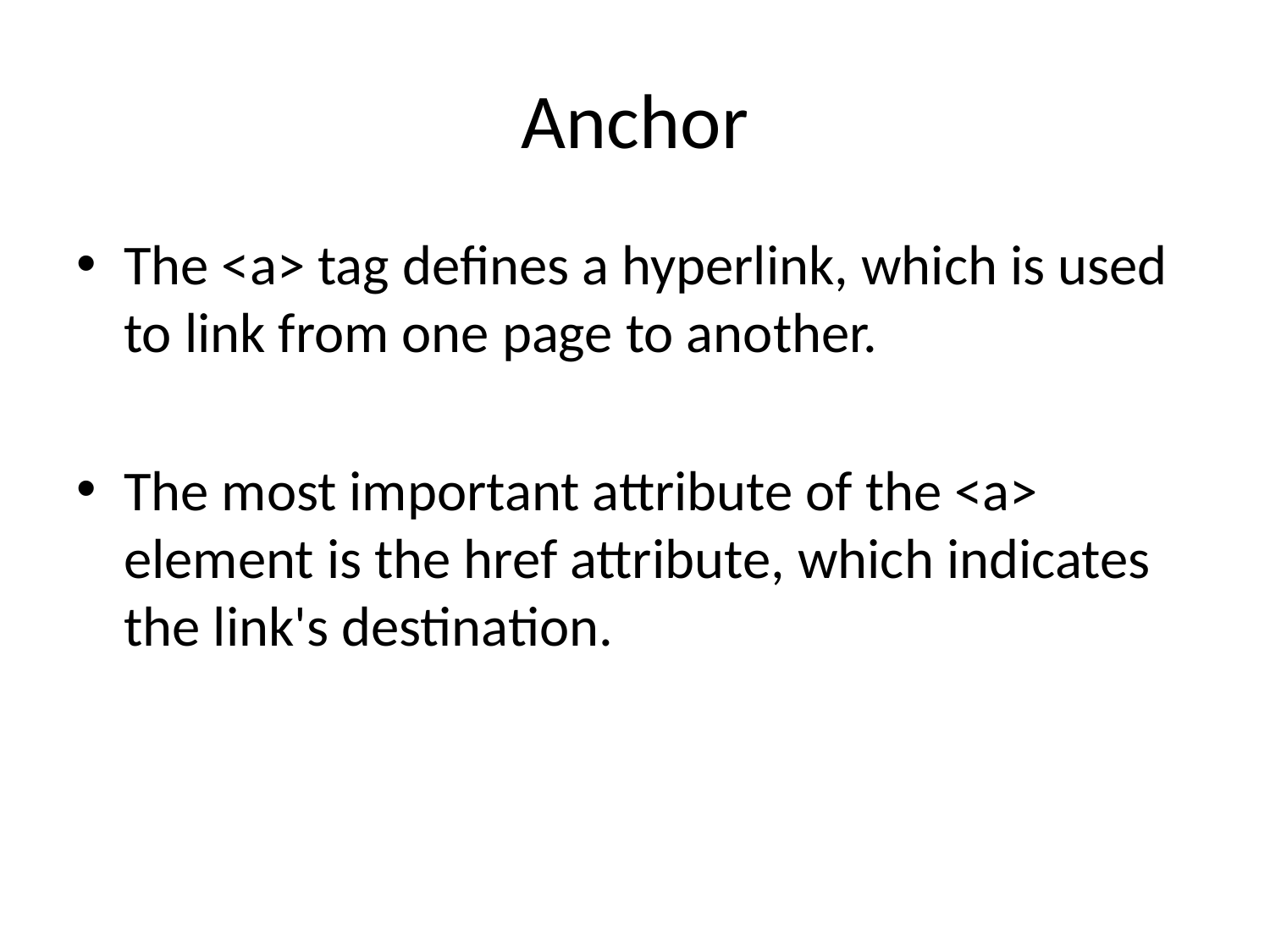

# Anchor
The <a> tag defines a hyperlink, which is used to link from one page to another.

The most important attribute of the <a> element is the href attribute, which indicates the link's destination.